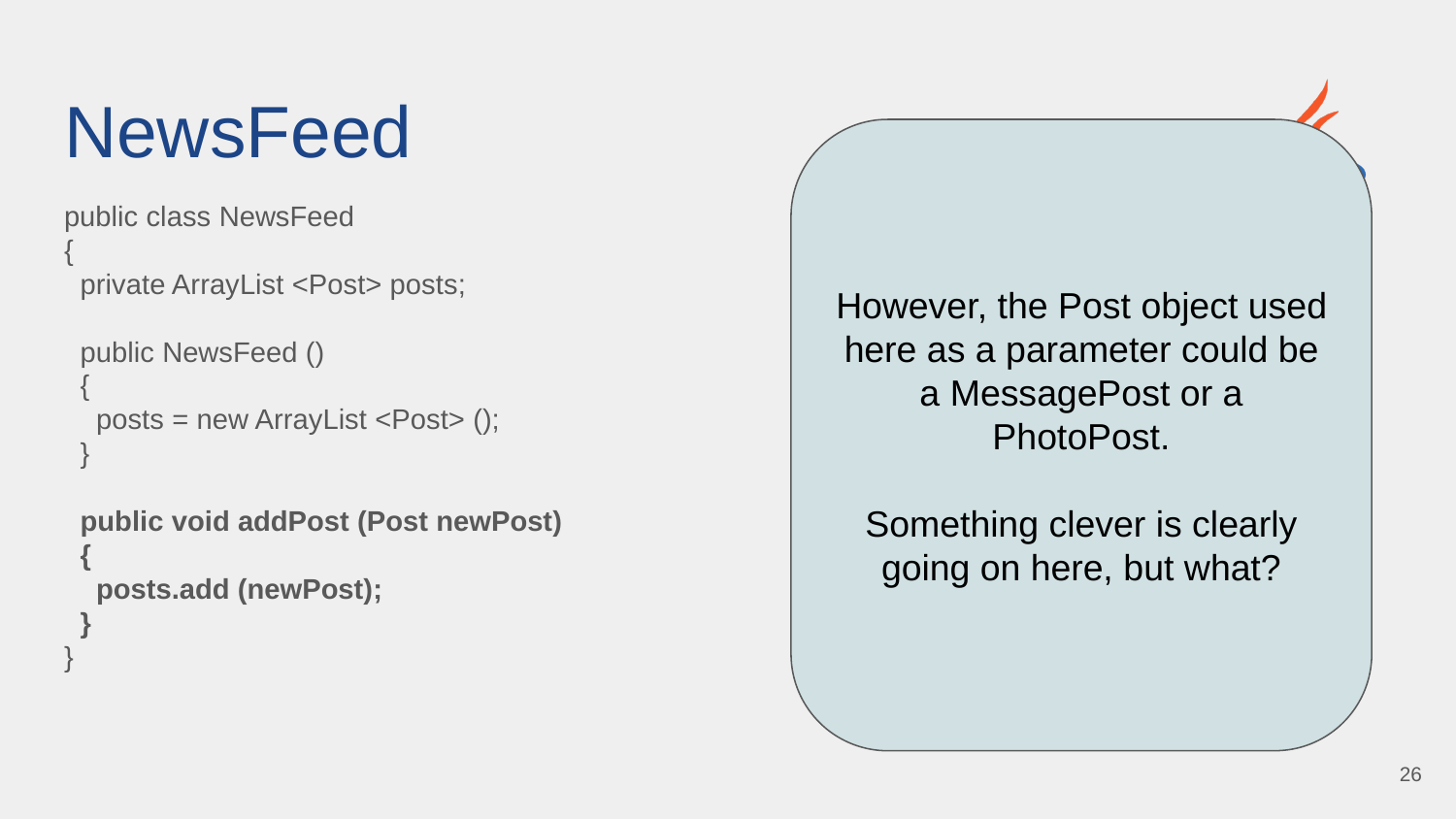

# NewsFeed
However, the Post object used here as a parameter could be a MessagePost or a PhotoPost.

Something clever is clearly going on here, but what?
public class NewsFeed
{
  private ArrayList <Post> posts;

  public NewsFeed ()
  {
    posts = new ArrayList <Post> ();
  }

  public void addPost (Post newPost)
  {
    posts.add (newPost);
  }
}
26